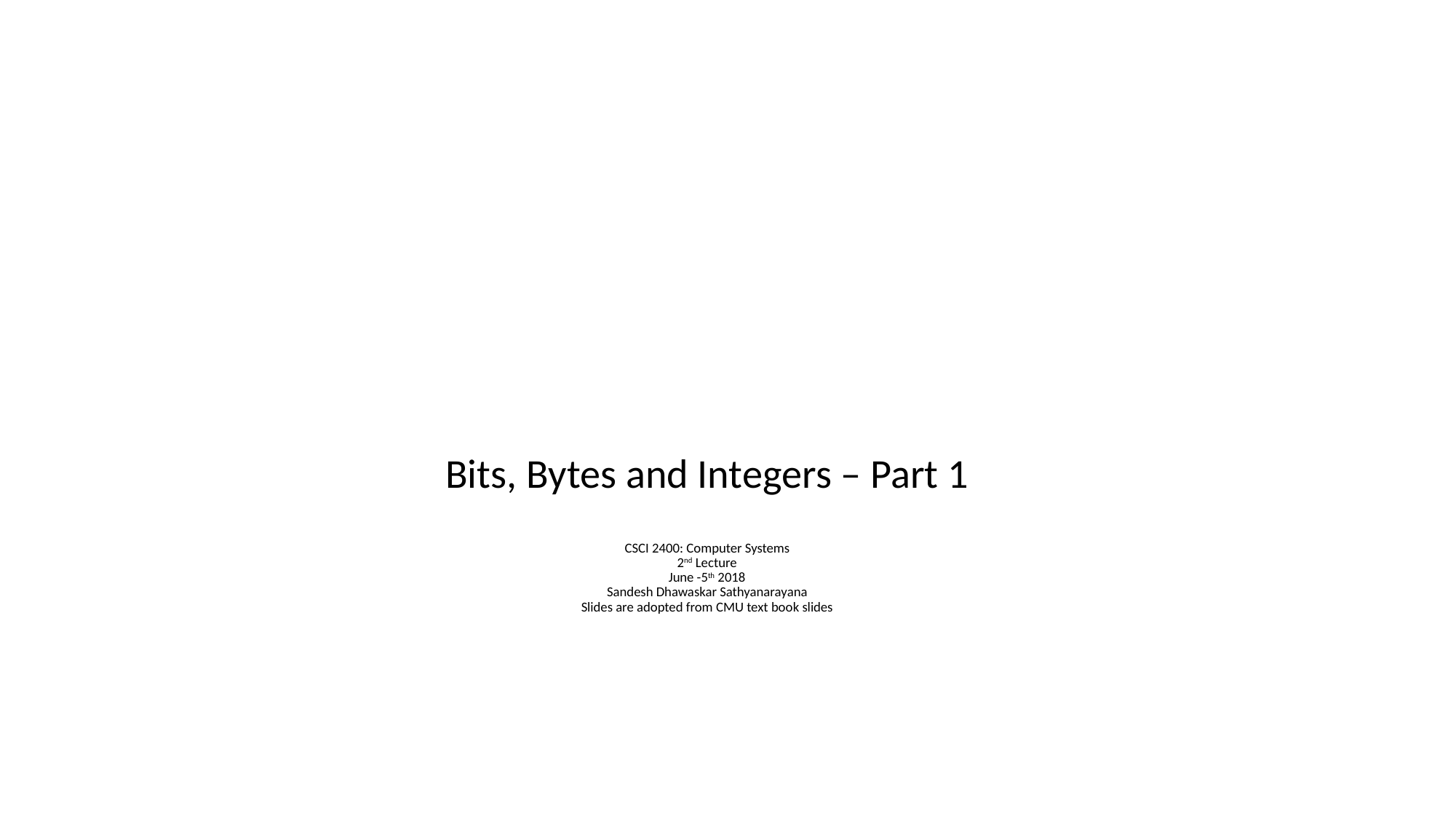

# Bits, Bytes and Integers – Part 1 CSCI 2400: Computer Systems 2nd Lecture June -5th 2018 Sandesh Dhawaskar Sathyanarayana Slides are adopted from CMU text book slides